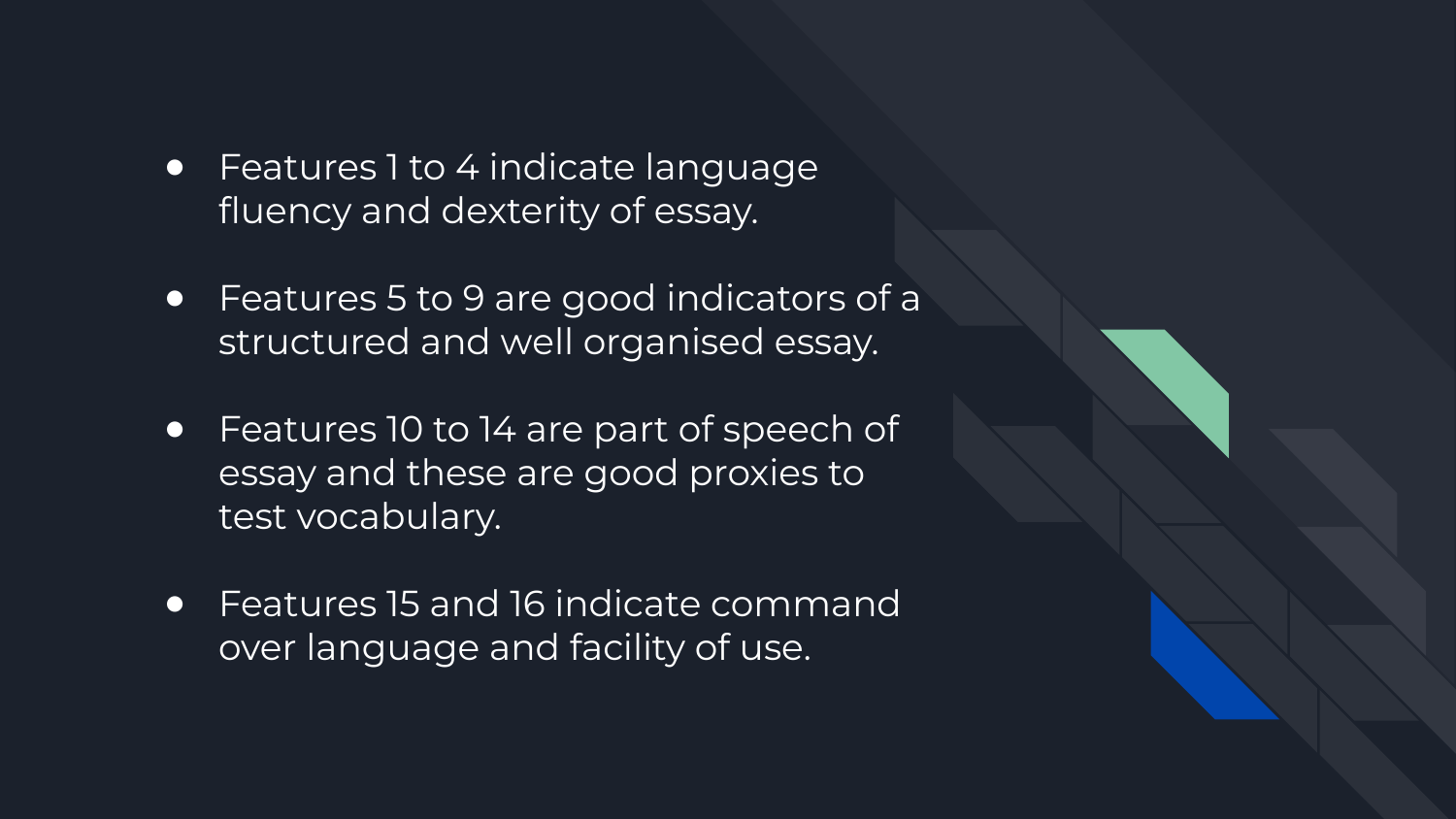

# Features 1 to 4 indicate language fluency and dexterity of essay.

Features 5 to 9 are good indicators of a structured and well organised essay.

Features 10 to 14 are part of speech of essay and these are good proxies to test vocabulary.

Features 15 and 16 indicate command over language and facility of use.